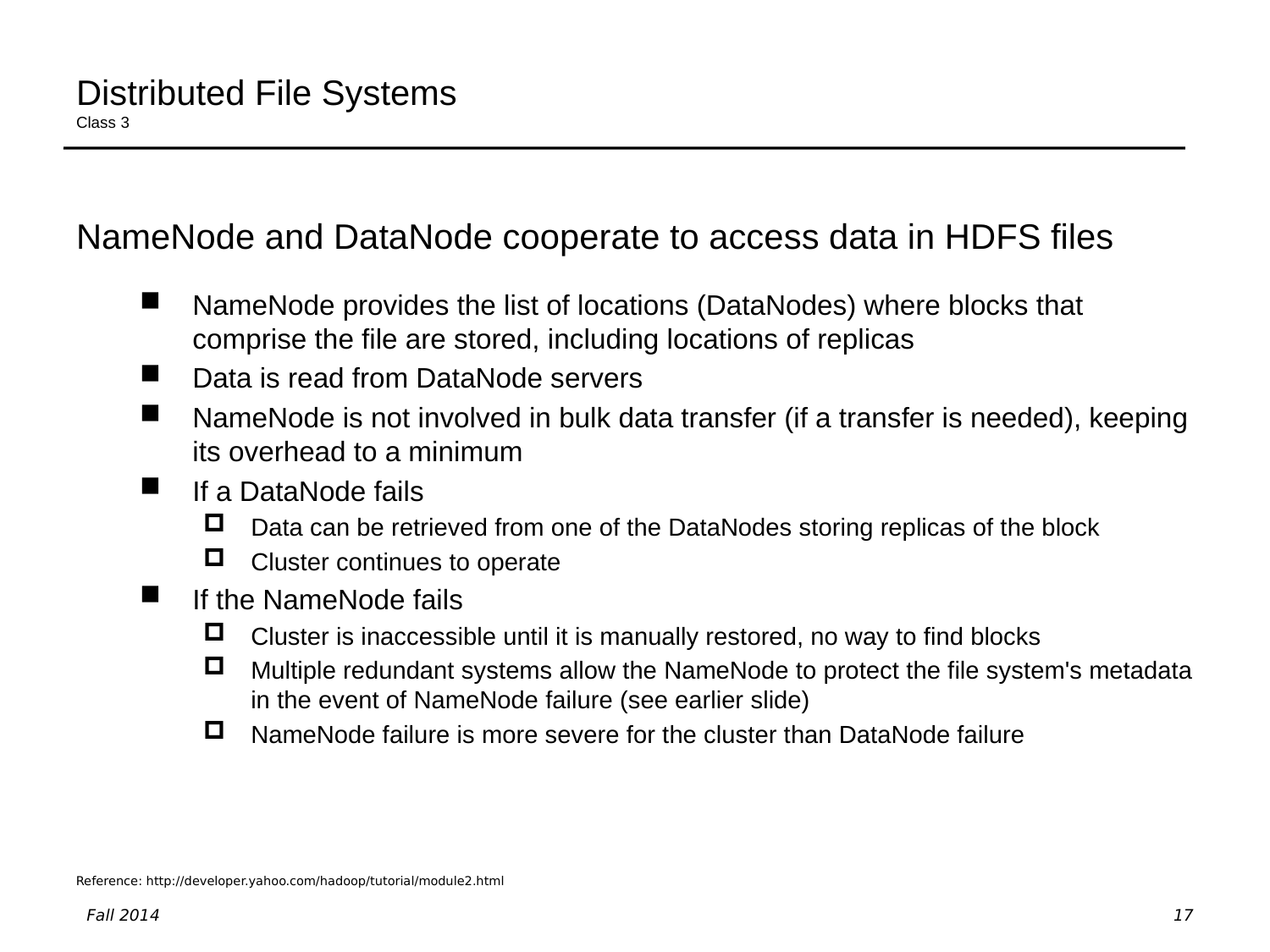

# Distributed File Systems Class 3

NameNode and DataNode cooperate to access data in HDFS files

NameNode provides the list of locations (DataNodes) where blocks that comprise the file are stored, including locations of replicas
Data is read from DataNode servers
NameNode is not involved in bulk data transfer (if a transfer is needed), keeping its overhead to a minimum
If a DataNode fails
Data can be retrieved from one of the DataNodes storing replicas of the block
Cluster continues to operate
If the NameNode fails
Cluster is inaccessible until it is manually restored, no way to find blocks
Multiple redundant systems allow the NameNode to protect the file system's metadata in the event of NameNode failure (see earlier slide)
NameNode failure is more severe for the cluster than DataNode failure
Reference: http://developer.yahoo.com/hadoop/tutorial/module2.html
17